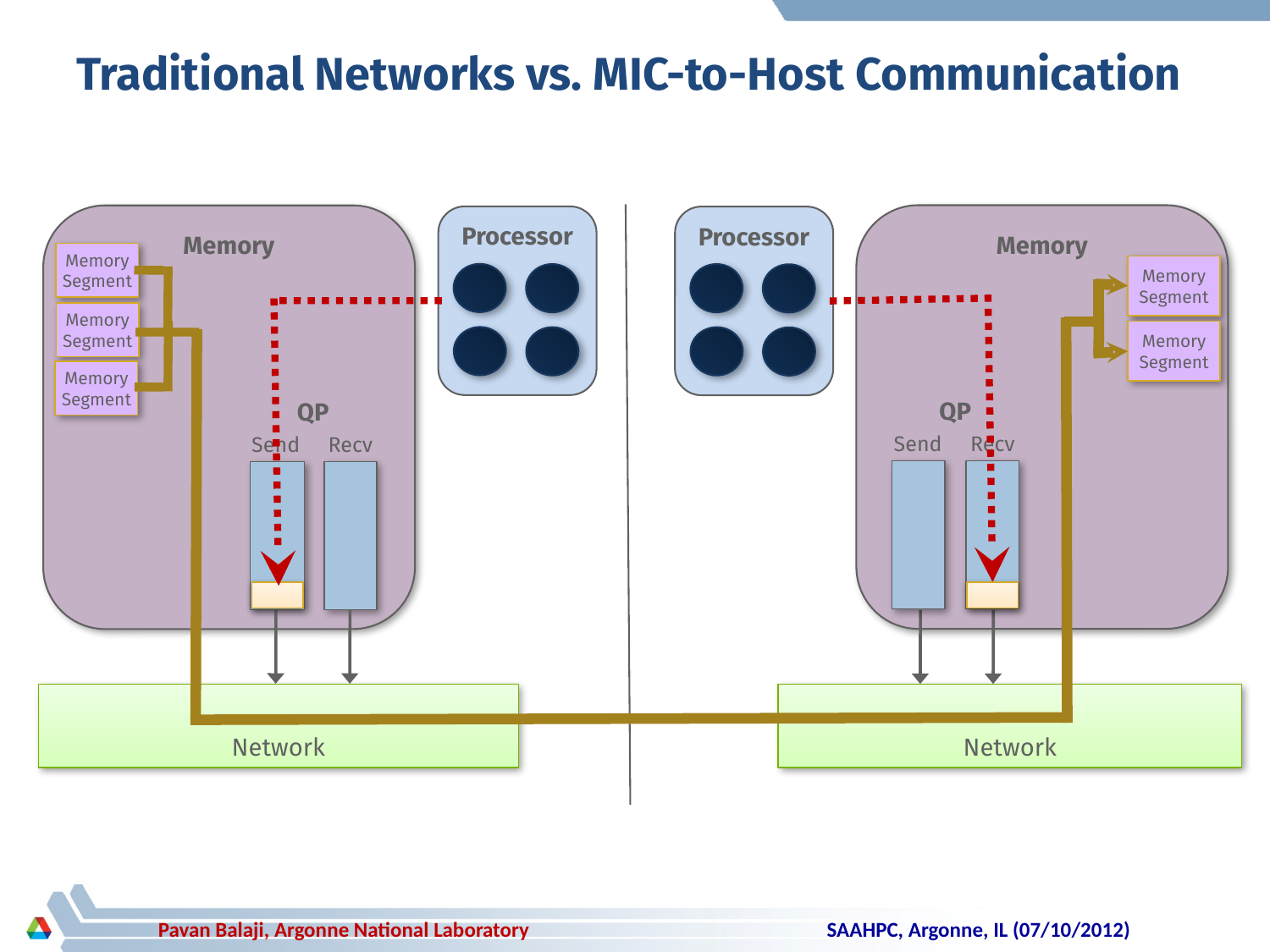

# Traditional Networks vs. MIC-to-Host Communication
Memory
Memory
Processor
Processor
Memory
Segment
Memory
Segment

Memory
Segment
Memory
Segment

Memory
Segment
QP
QP
Send
Recv
Send
Recv

Network
Network
SAAHPC, Argonne, IL (07/10/2012)